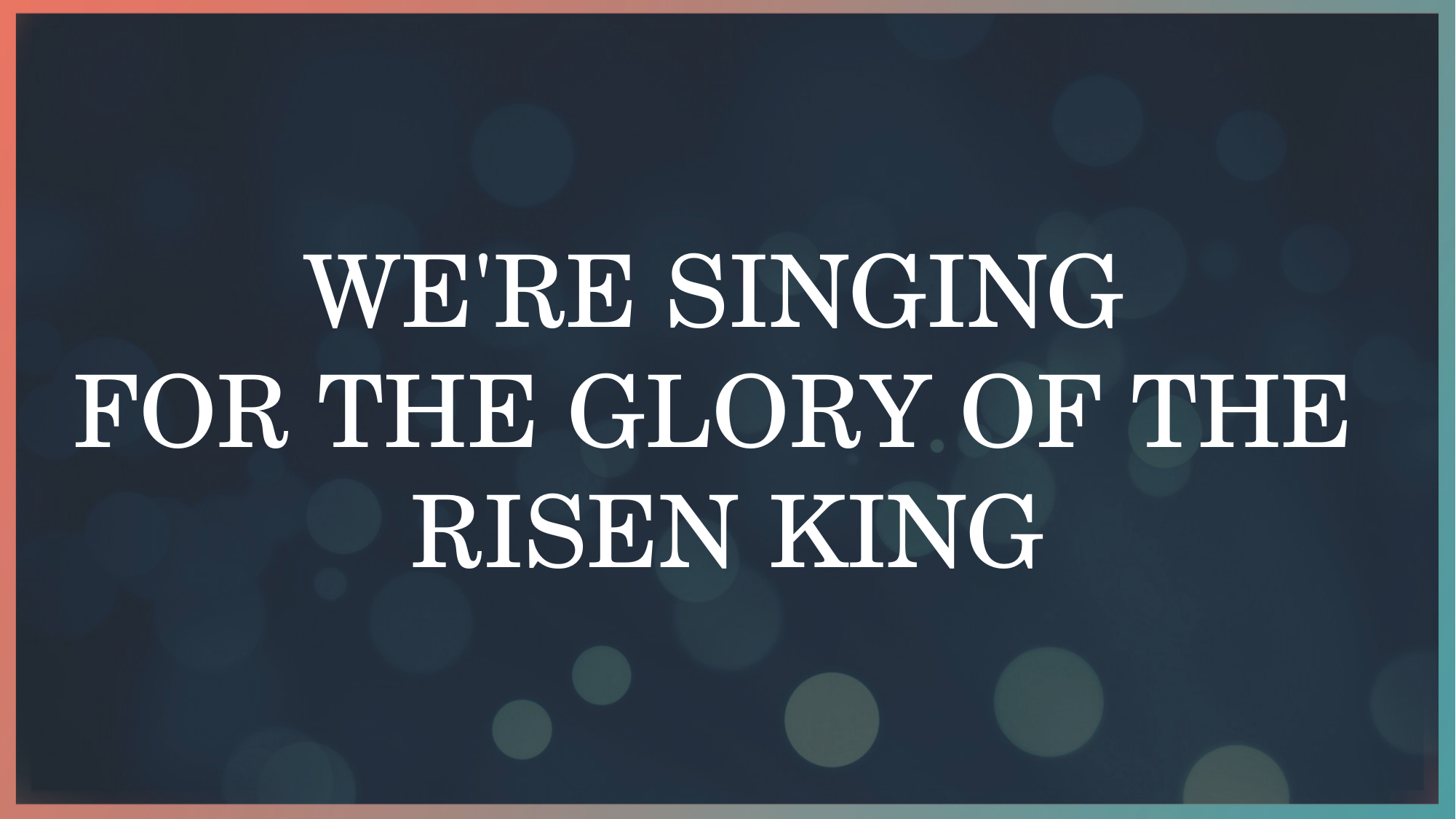

WE'RE SINGING
FOR THE GLORY OF THE
RISEN KING